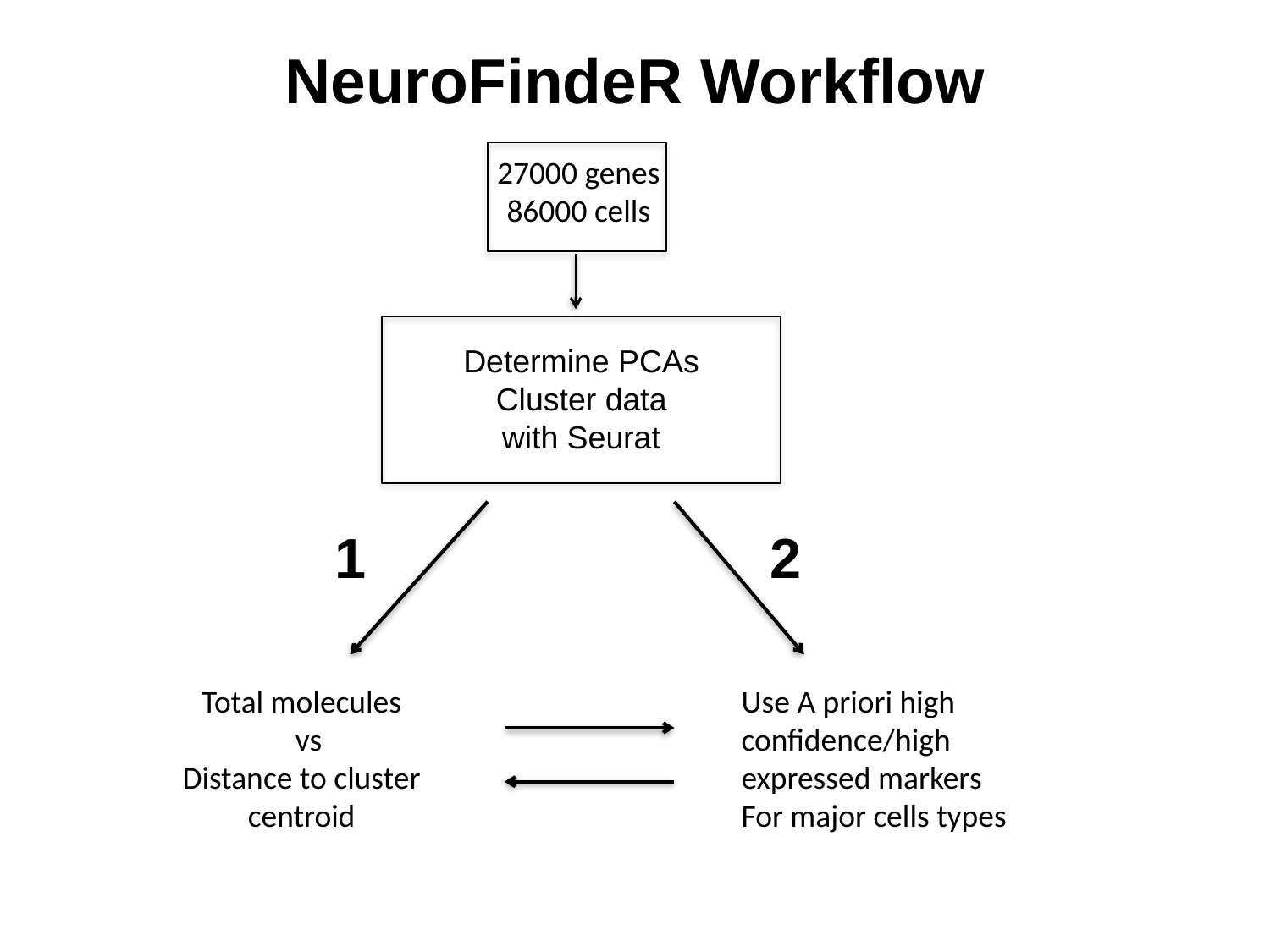

NeuroFindeR Workflow

27000 genes
86000 cells

Determine PCAs
Cluster data
with Seurat

1
2
Total molecules
  vs
Distance to cluster
centroid
Use A priori high confidence/high expressed markers
For major cells types